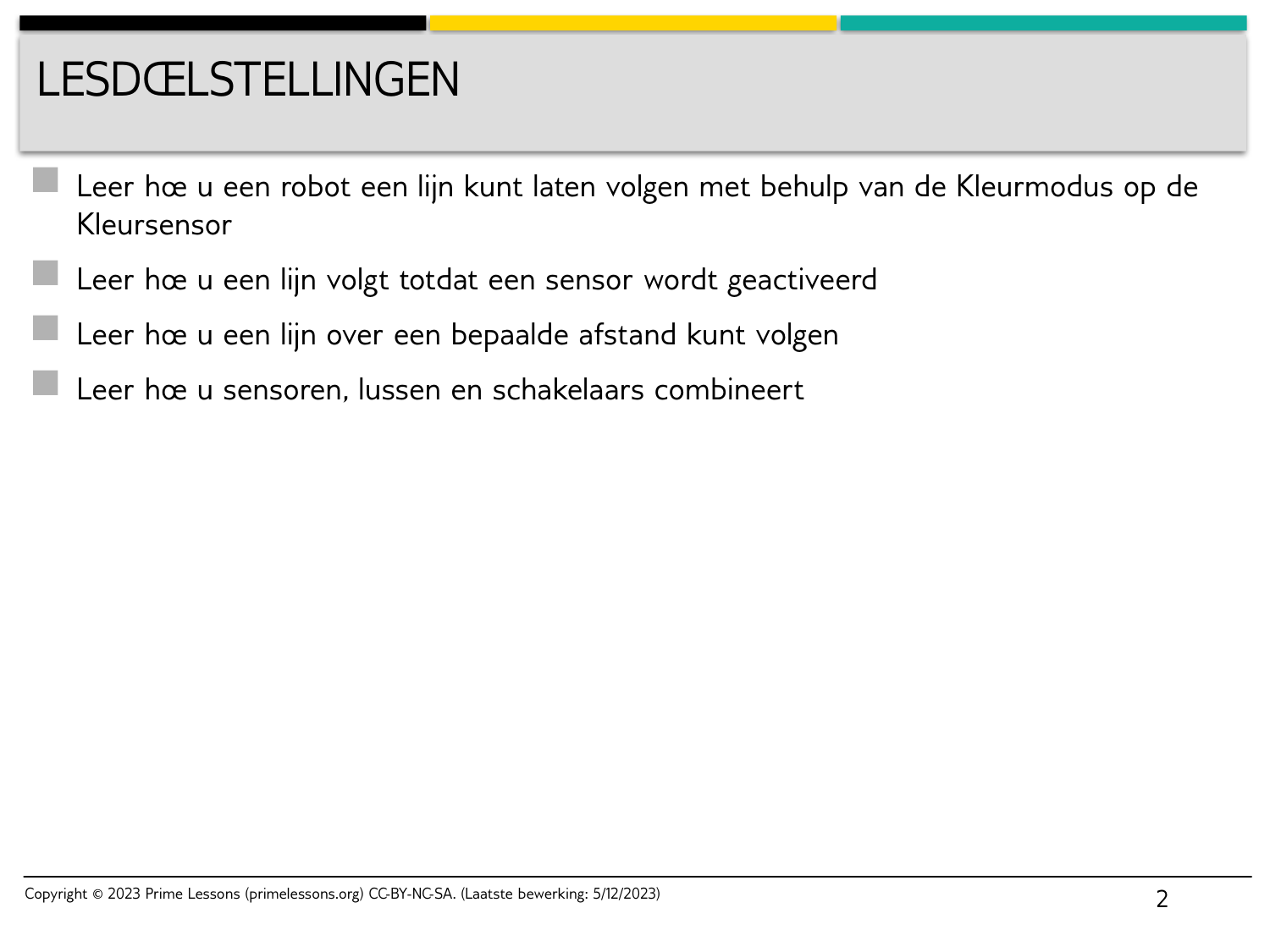

# Lesdoelstellingen
Leer hoe u een robot een lijn kunt laten volgen met behulp van de Kleurmodus op de Kleursensor
Leer hoe u een lijn volgt totdat een sensor wordt geactiveerd
Leer hoe u een lijn over een bepaalde afstand kunt volgen
Leer hoe u sensoren, lussen en schakelaars combineert

2
Copyright © 2023 Prime Lessons (primelessons.org) CC-BY-NC-SA. (Laatste bewerking: 5/12/2023)